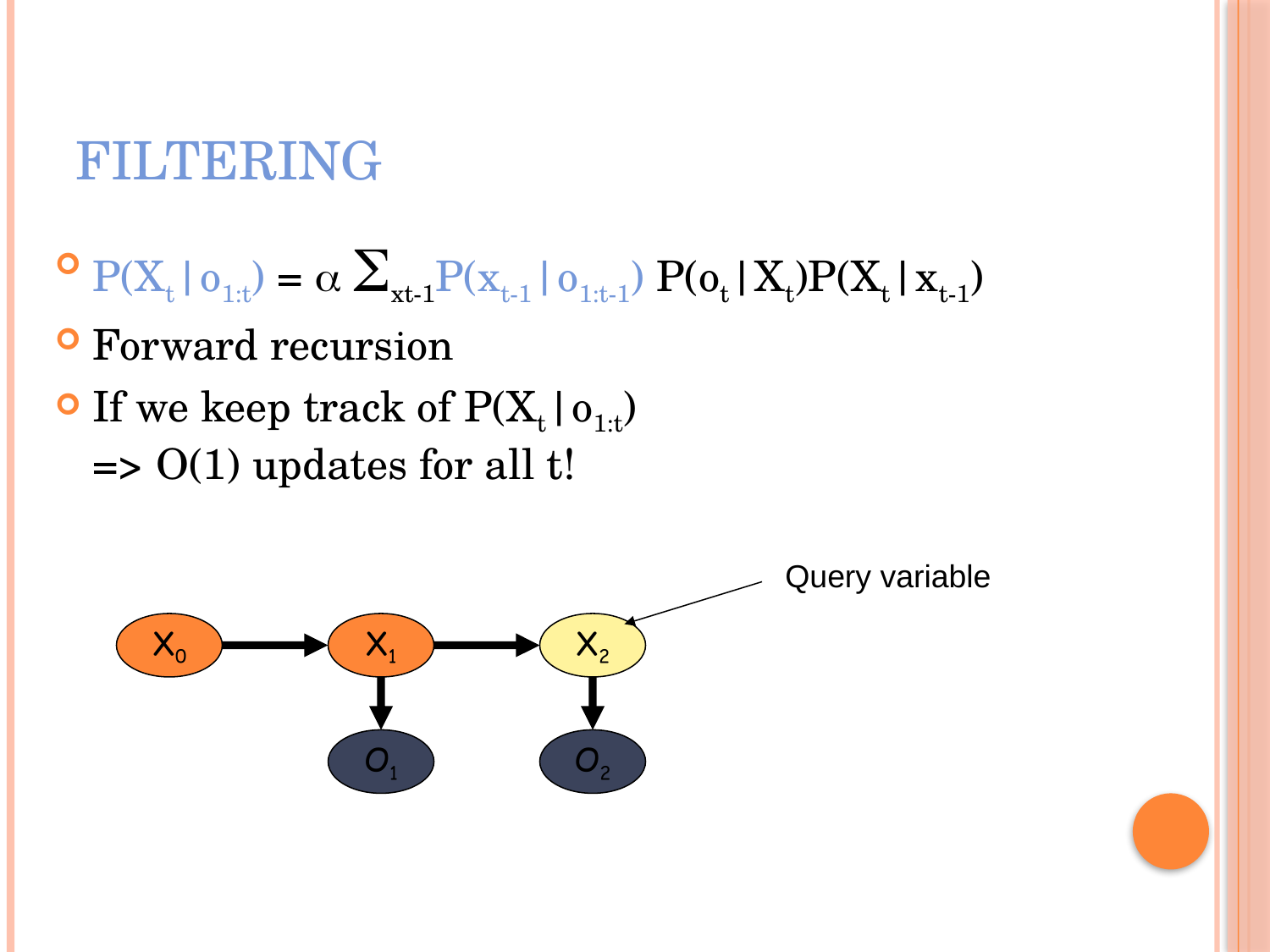

# Filtering
P(Xt|o1:t) = α Σxt-1P(xt-1|o1:t-1) P(ot|Xt)P(Xt|xt-1)
Forward recursion
If we keep track of P(Xt|o1:t)
=> O(1) updates for all t!

Query variable

X0
X1
X2

O1
O2